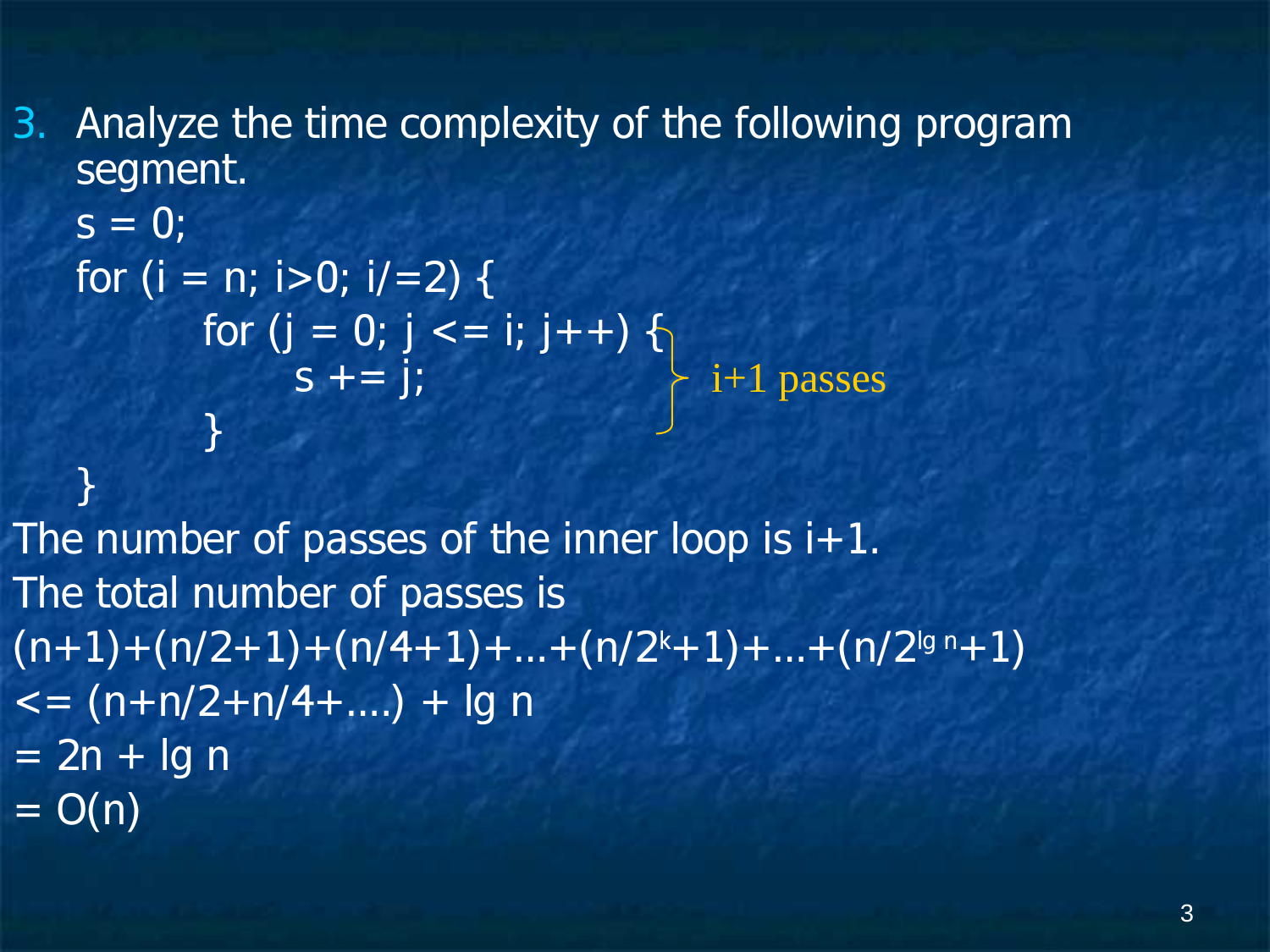

Analyze the time complexity of the following program segment.
	s = 0;
	for (i = n; i>0; i/=2) {
		for (j = 0; j <= i; j++) {
	       s += j;
		}
	}
The number of passes of the inner loop is i+1.
The total number of passes is
(n+1)+(n/2+1)+(n/4+1)+…+(n/2k+1)+…+(n/2lg n+1)
<= (n+n/2+n/4+….) + lg n
= 2n + lg n
= O(n)

i+1 passes
3